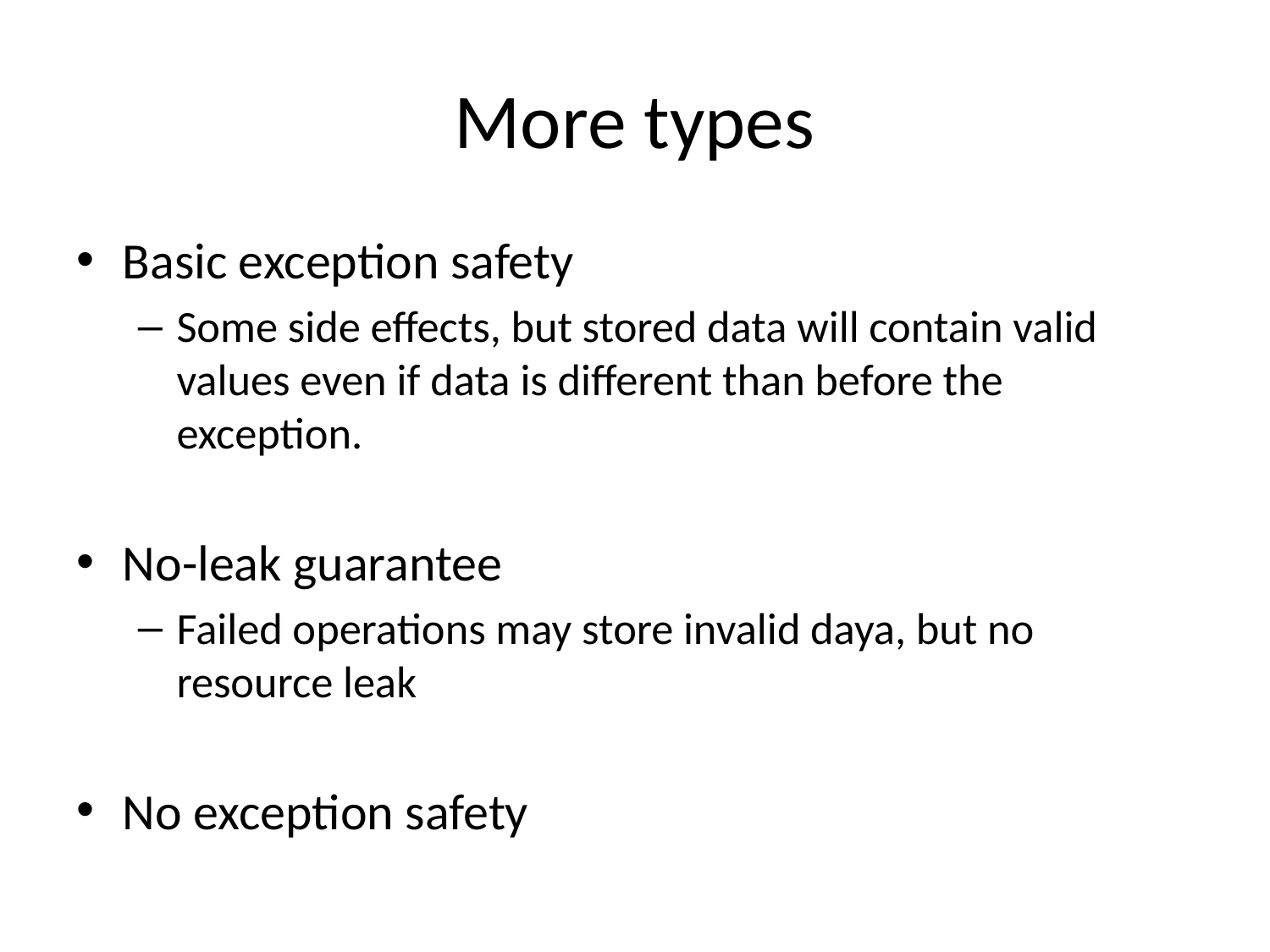

# More types
Basic exception safety
Some side effects, but stored data will contain valid values even if data is different than before the exception.

No-leak guarantee
Failed operations may store invalid daya, but no resource leak

No exception safety